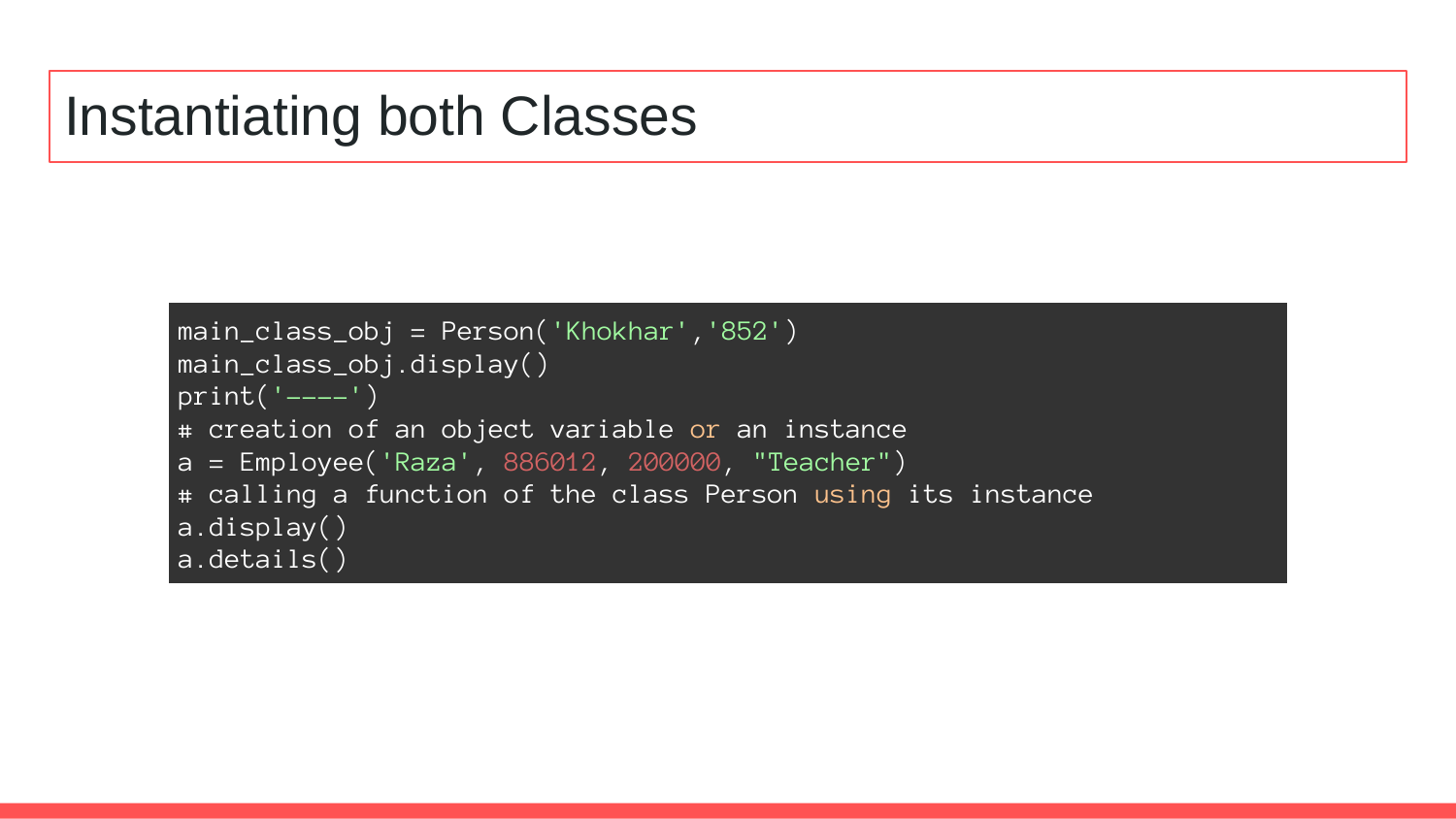

# Instantiating both Classes

| main\_class\_obj = Person('Khokhar','852') main\_class\_obj.display() print('----') # creation of an object variable or an instance a = Employee('Raza', 886012, 200000, "Teacher") # calling a function of the class Person using its instance a.display() a.details() |
| --- |